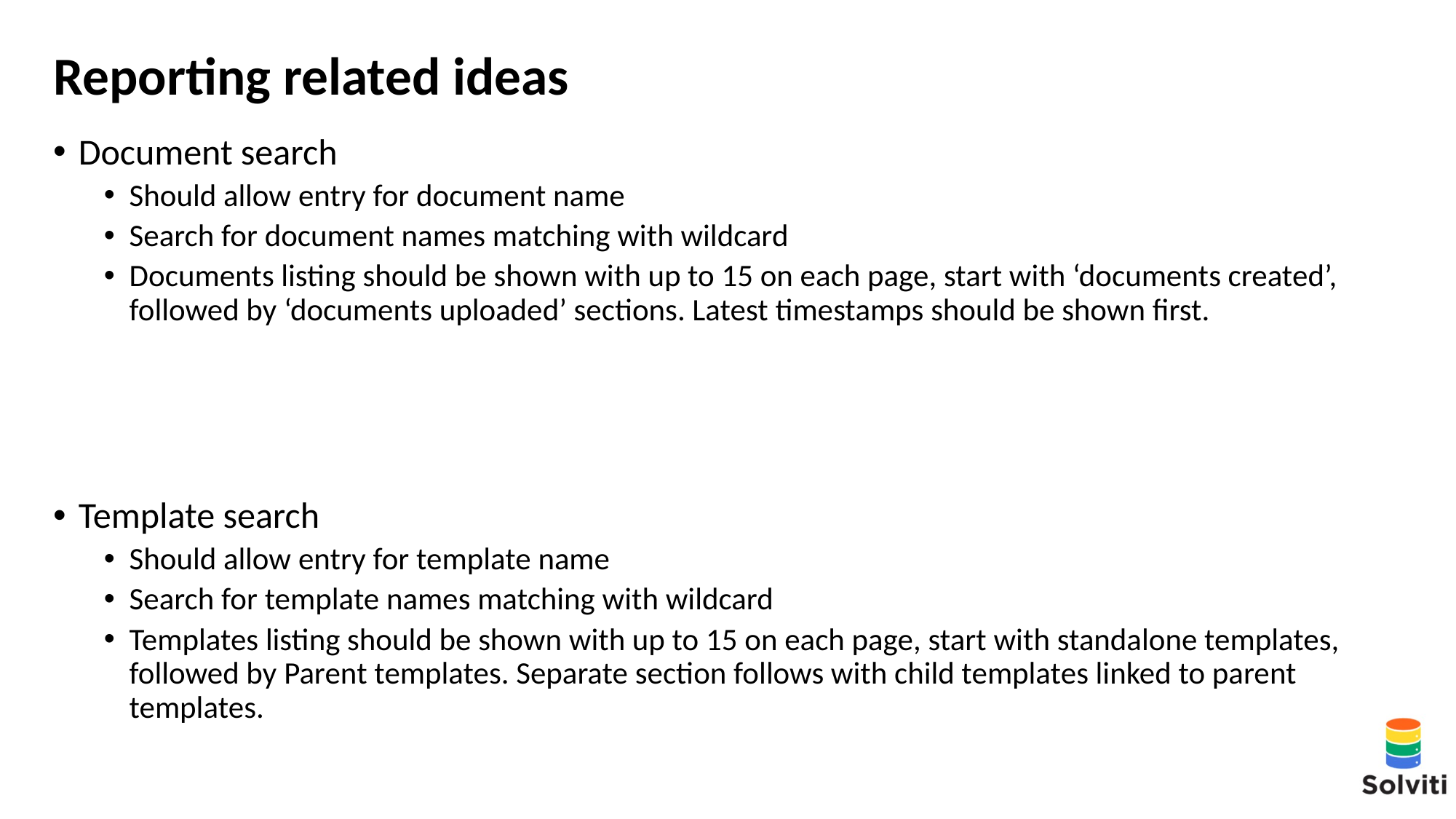

# Reporting related ideas
Document search
Should allow entry for document name
Search for document names matching with wildcard
Documents listing should be shown with up to 15 on each page, start with ‘documents created’, followed by ‘documents uploaded’ sections. Latest timestamps should be shown first.

Template search
Should allow entry for template name
Search for template names matching with wildcard
Templates listing should be shown with up to 15 on each page, start with standalone templates, followed by Parent templates. Separate section follows with child templates linked to parent templates.